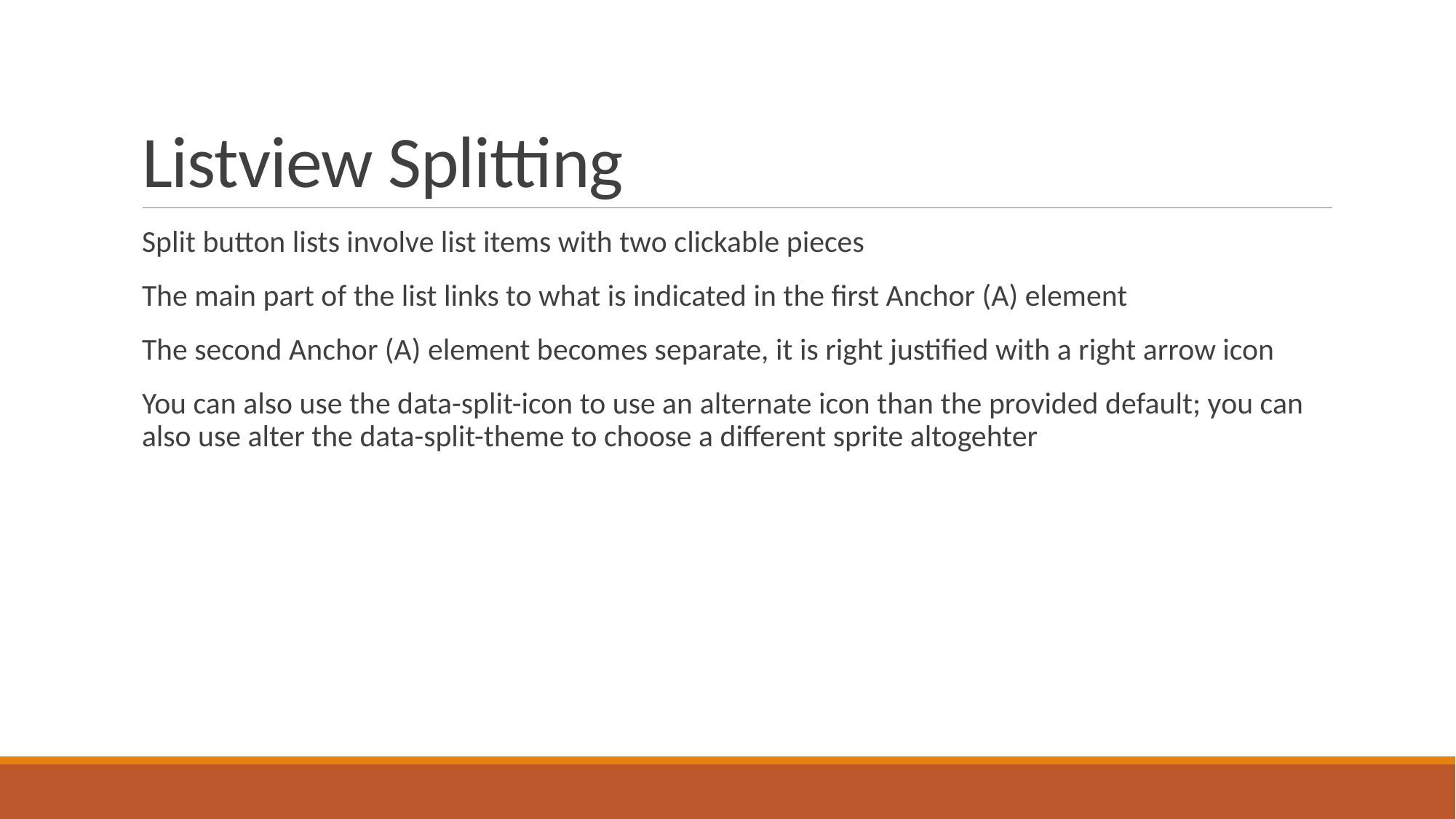

# Listview Splitting
Split button lists involve list items with two clickable pieces
The main part of the list links to what is indicated in the first Anchor (A) element
The second Anchor (A) element becomes separate, it is right justified with a right arrow icon
You can also use the data-split-icon to use an alternate icon than the provided default; you can also use alter the data-split-theme to choose a different sprite altogehter